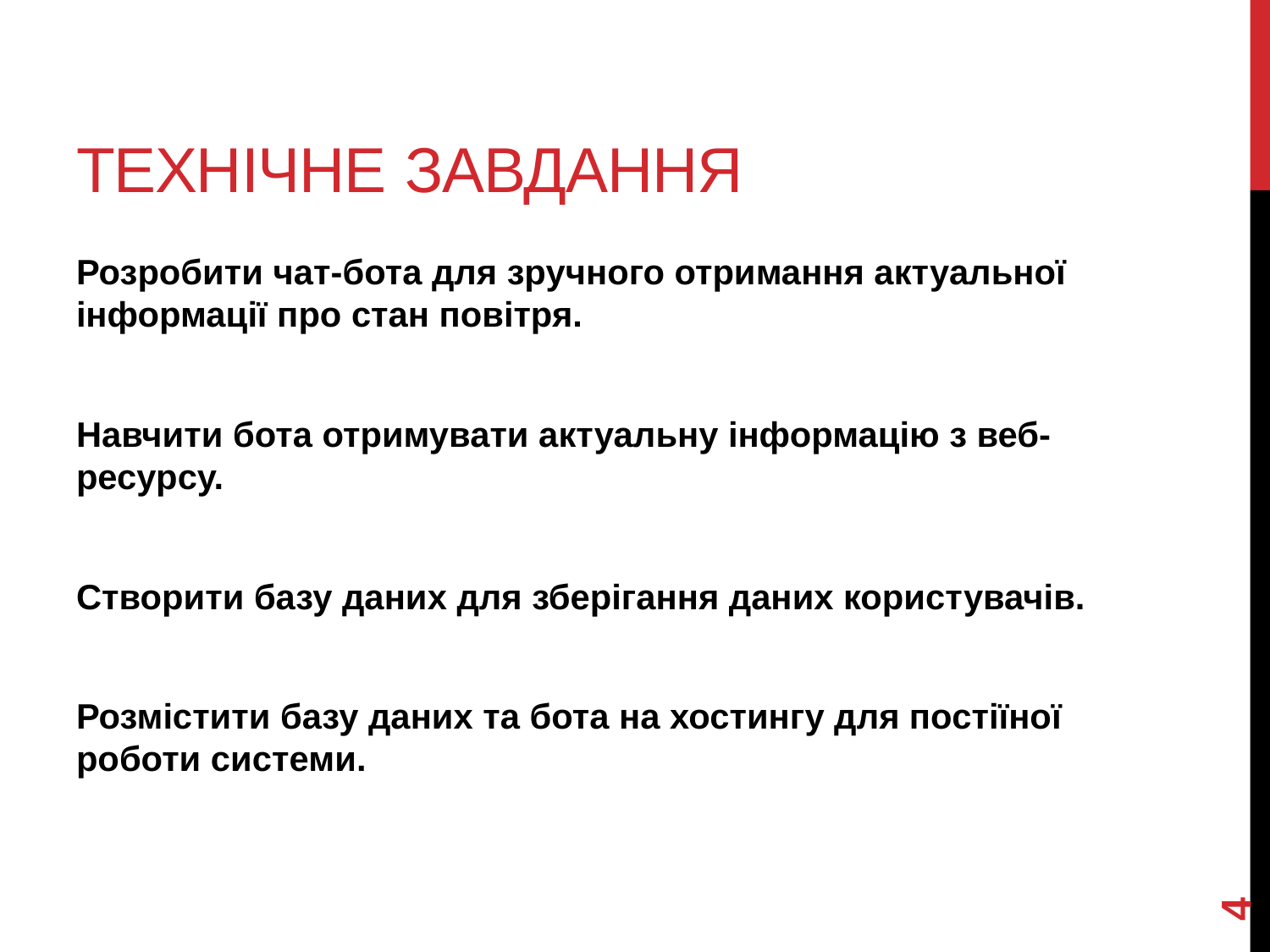

# Технічне завдання
Розробити чат-бота для зручного отримання актуальної інформації про стан повітря.

Навчити бота отримувати актуальну інформацію з веб-ресурсу.

Створити базу даних для зберігання даних користувачів.

Розмістити базу даних та бота на хостингу для постіїної роботи системи.
4